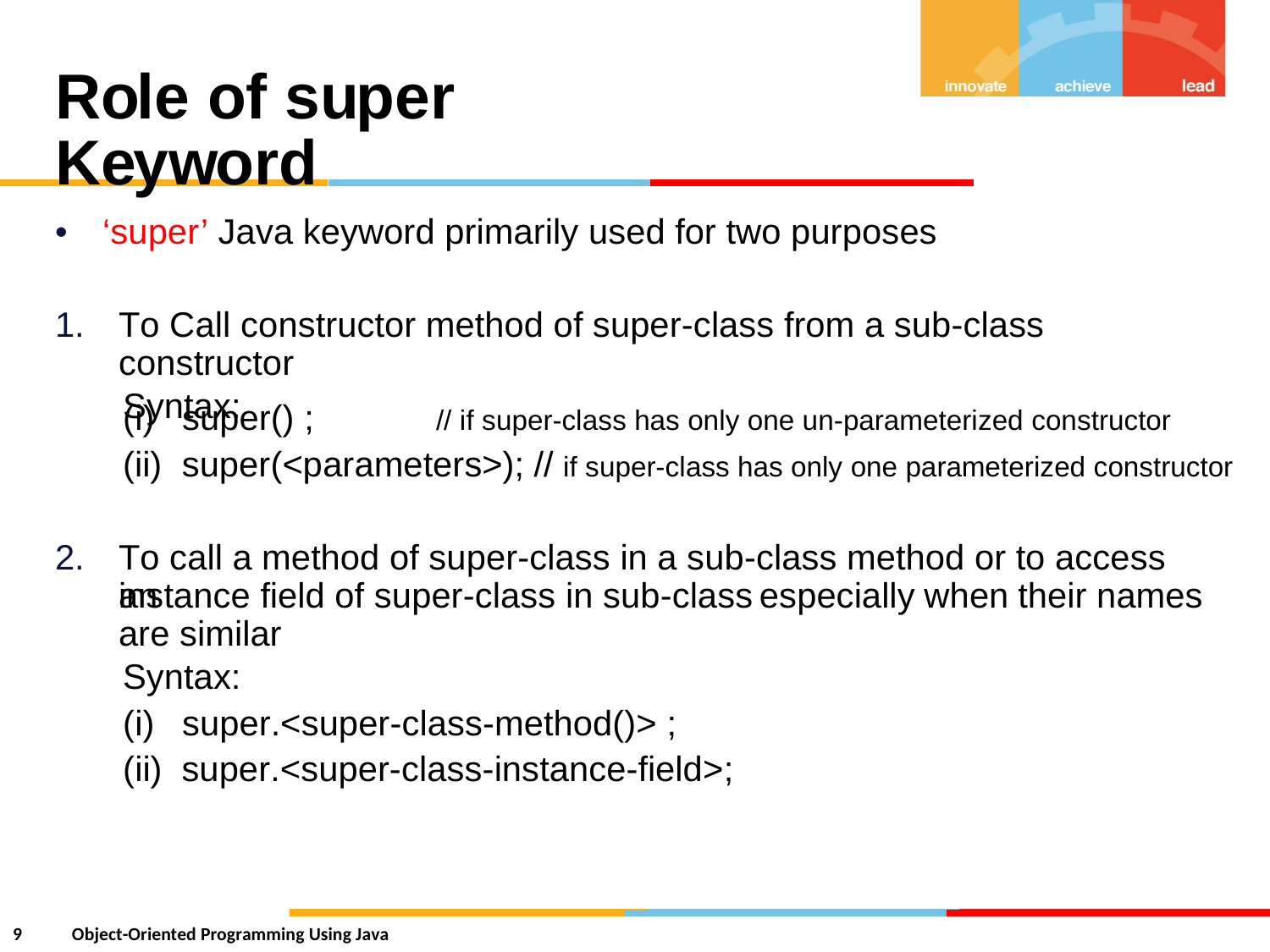

Role of super Keyword

•
‘super’ Java keyword primarily used for two purposes
1.
To Call constructor method of super-class from a sub-class constructor
Syntax:
(i)  super() ;
// if super-class has only one un-parameterized constructor
(ii) super(<parameters>); // if super-class has only one parameterized constructor
2.
To call a method of super-class in a sub-class method or to access an
instance field of super-class in sub-class
are similar
Syntax:
(i)  super.<super-class-method()> ;
(ii) super.<super-class-instance-field>;
especially
when
their
names

9
Object-Oriented Programming Using Java